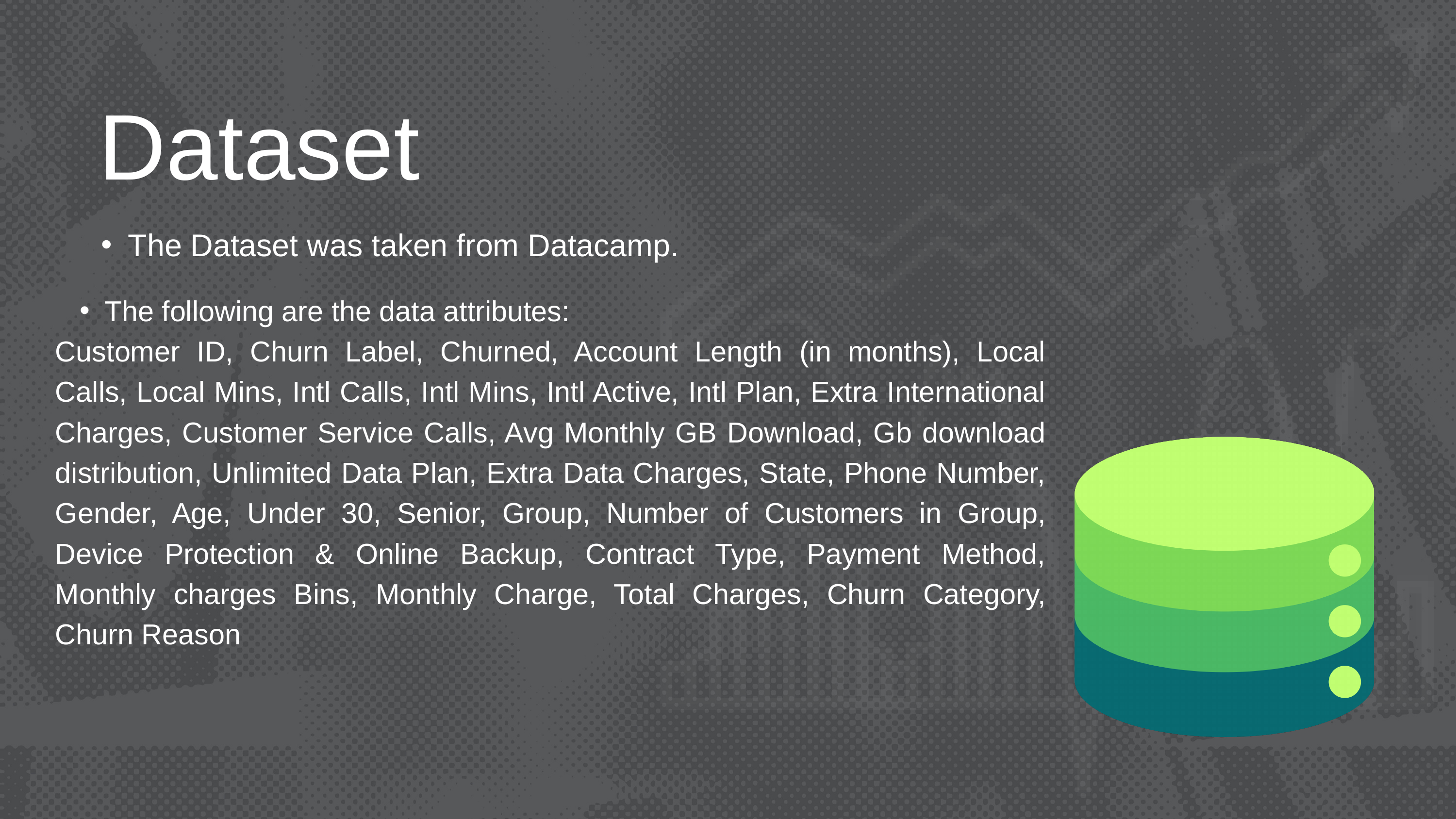

Dataset
The Dataset was taken from Datacamp.
The following are the data attributes:
Customer ID, Churn Label, Churned, Account Length (in months), Local Calls, Local Mins, Intl Calls, Intl Mins, Intl Active, Intl Plan, Extra International Charges, Customer Service Calls, Avg Monthly GB Download, Gb download distribution, Unlimited Data Plan, Extra Data Charges, State, Phone Number, Gender, Age, Under 30, Senior, Group, Number of Customers in Group, Device Protection & Online Backup, Contract Type, Payment Method, Monthly charges Bins, Monthly Charge, Total Charges, Churn Category, Churn Reason